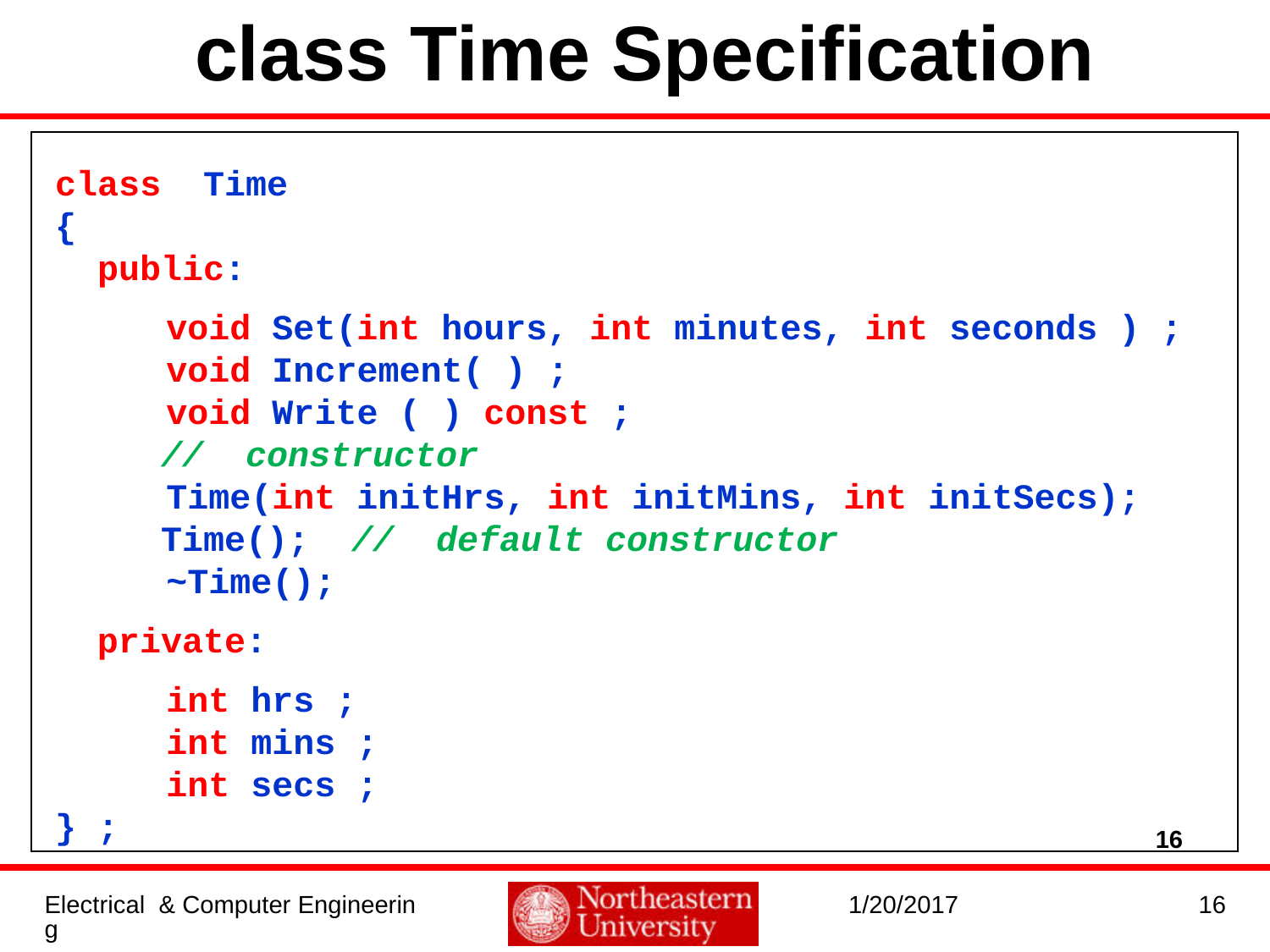

# class Time Specification

class  Time
{
  public:

	   void Set(int hours, int minutes, int seconds ) ;
	   void Increment( ) ;
	   void Write ( ) const ;
     //  constructor
	   Time(int initHrs, int initMins, int initSecs);
     Time();  //  default constructor
	   ~Time();

  private:

	   int hrs ;
	   int mins ;
	   int secs ;
} ;
16
Electrical  & Computer Engineering
1/20/2017
16